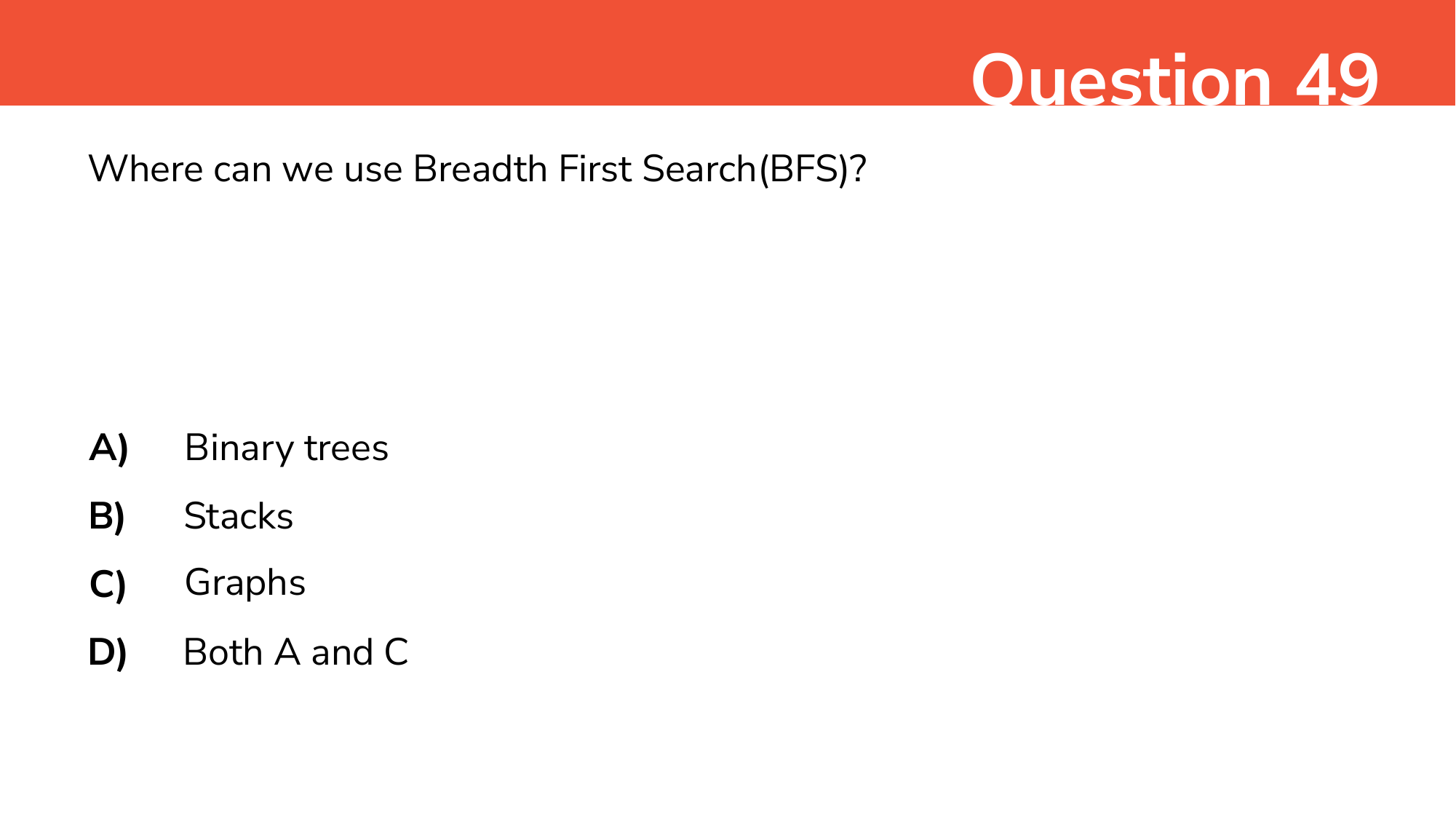

Question 49
Where can we use Breadth First Search(BFS)?
A)
Binary trees
B)
Stacks
Graphs
C)
D)
Both A and C